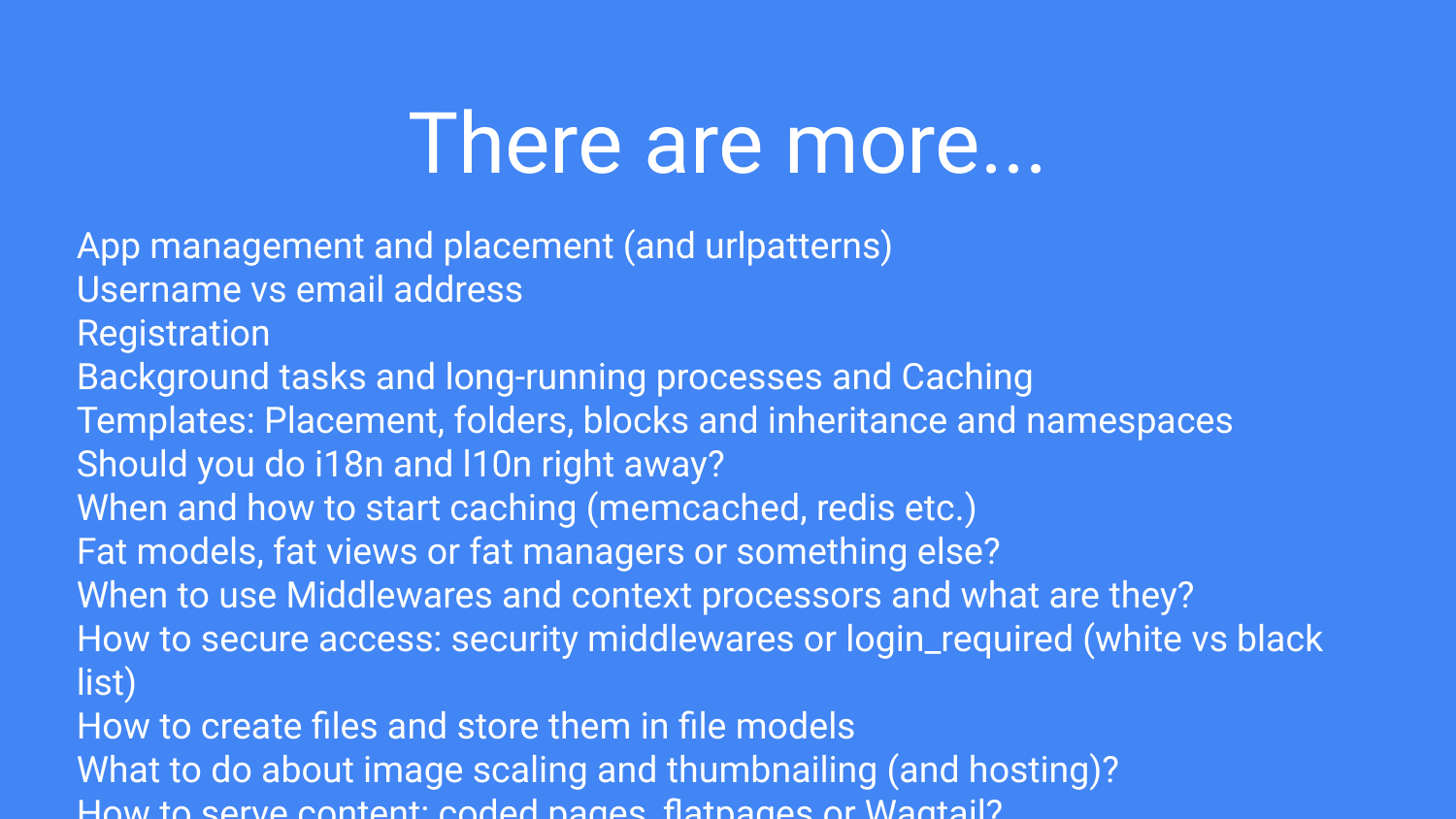

# There are more...
App management and placement (and urlpatterns)
Username vs email address
Registration
Background tasks and long-running processes and Caching
Templates: Placement, folders, blocks and inheritance and namespaces
Should you do i18n and l10n right away?
When and how to start caching (memcached, redis etc.)
Fat models, fat views or fat managers or something else?
When to use Middlewares and context processors and what are they?
How to secure access: security middlewares or login_required (white vs black list)
How to create files and store them in file models
What to do about image scaling and thumbnailing (and hosting)?
How to serve content: coded pages, flatpages or Wagtail?